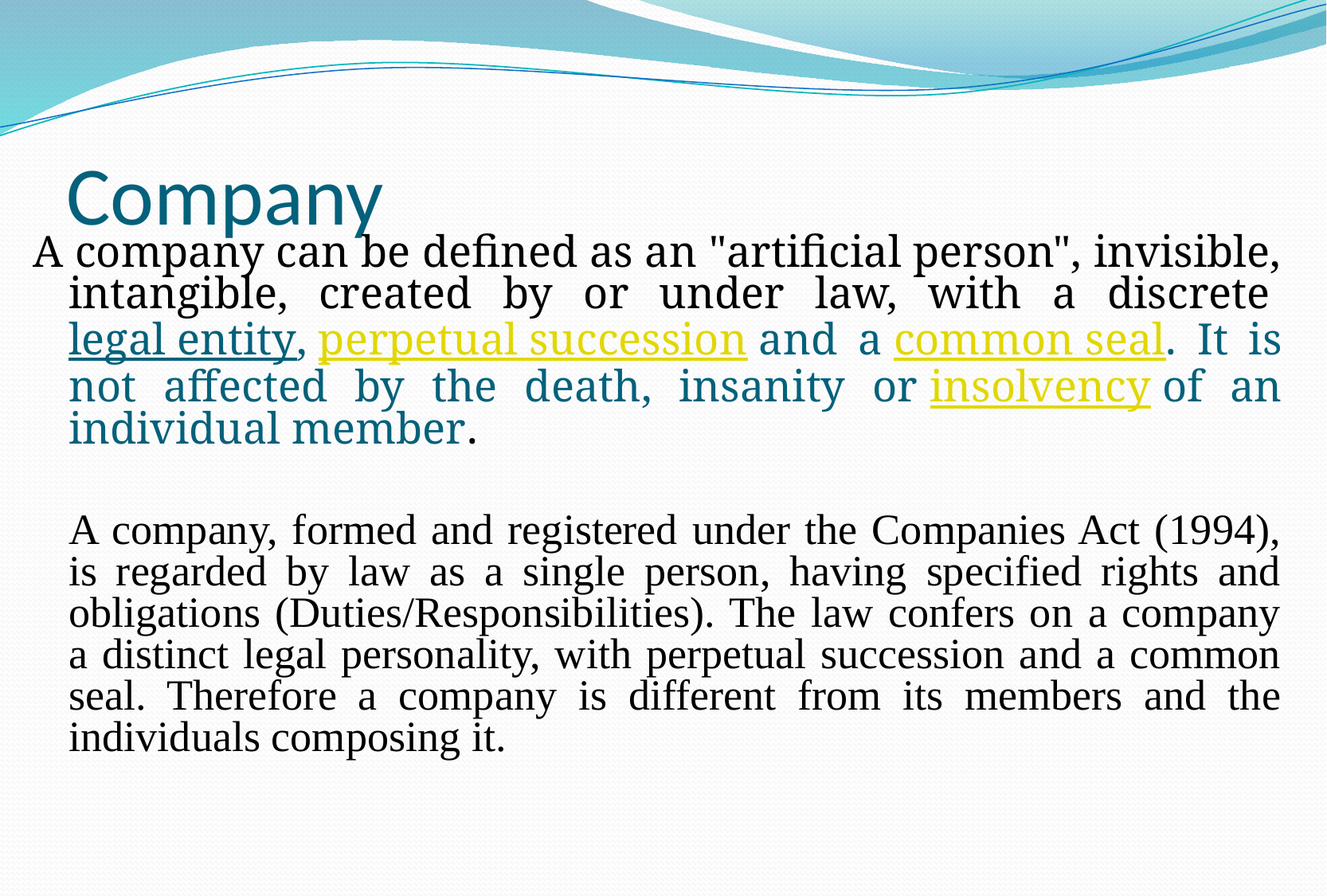

# Company

A company can be defined as an "artificial person", invisible, intangible, created by or under law, with a discrete legal entity, perpetual succession and a common seal. It is not affected by the death, insanity or insolvency of an individual member.

	A company, formed and registered under the Companies Act (1994), is regarded by law as a single person, having specified rights and obligations (Duties/Responsibilities). The law confers on a company a distinct legal personality, with perpetual succession and a common seal. Therefore a company is different from its members and the individuals composing it.